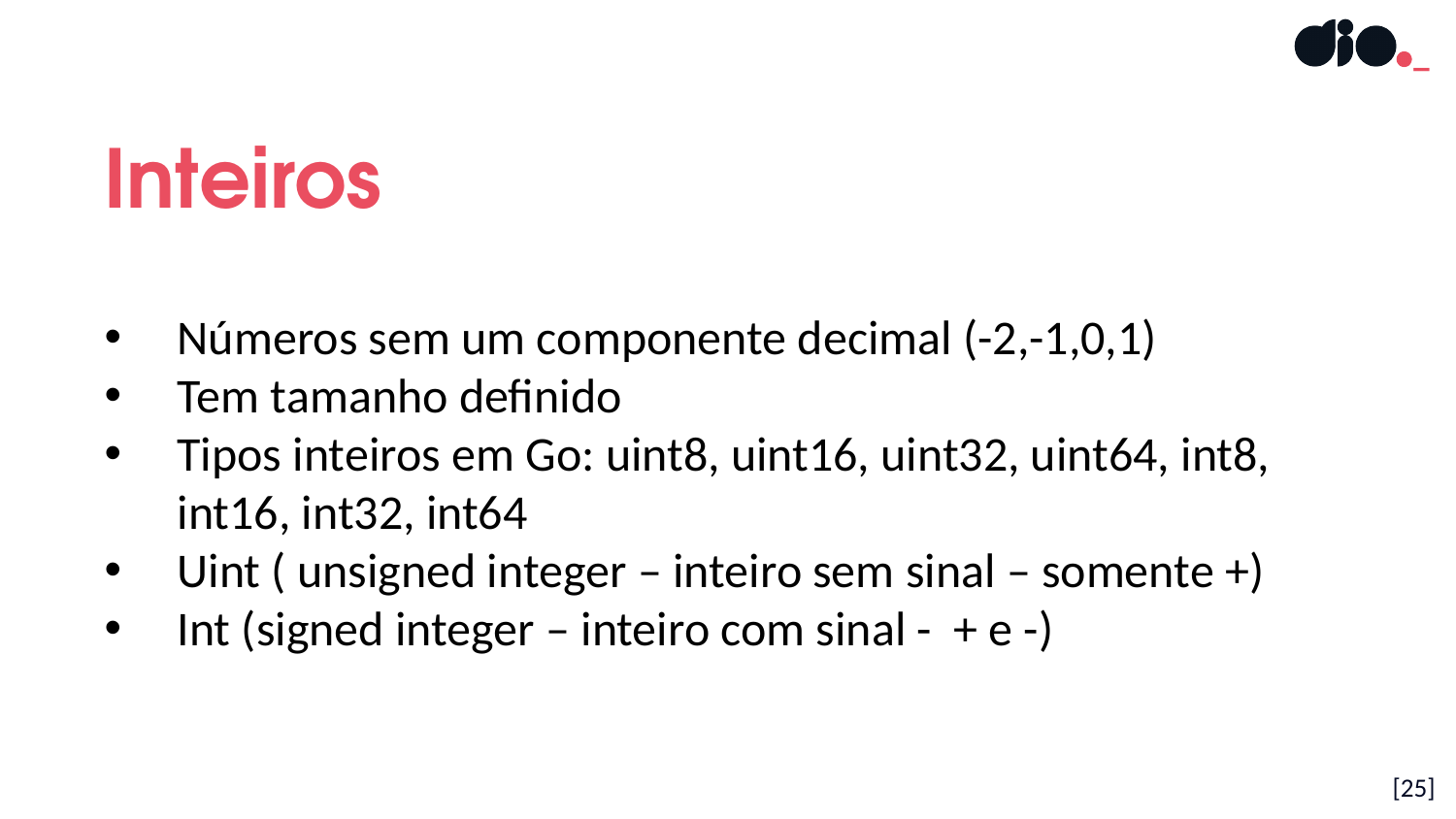

Inteiros
Números sem um componente decimal (-2,-1,0,1)
Tem tamanho definido
Tipos inteiros em Go: uint8, uint16, uint32, uint64, int8, int16, int32, int64
Uint ( unsigned integer – inteiro sem sinal – somente +)
Int (signed integer – inteiro com sinal -  + e -)
[25]